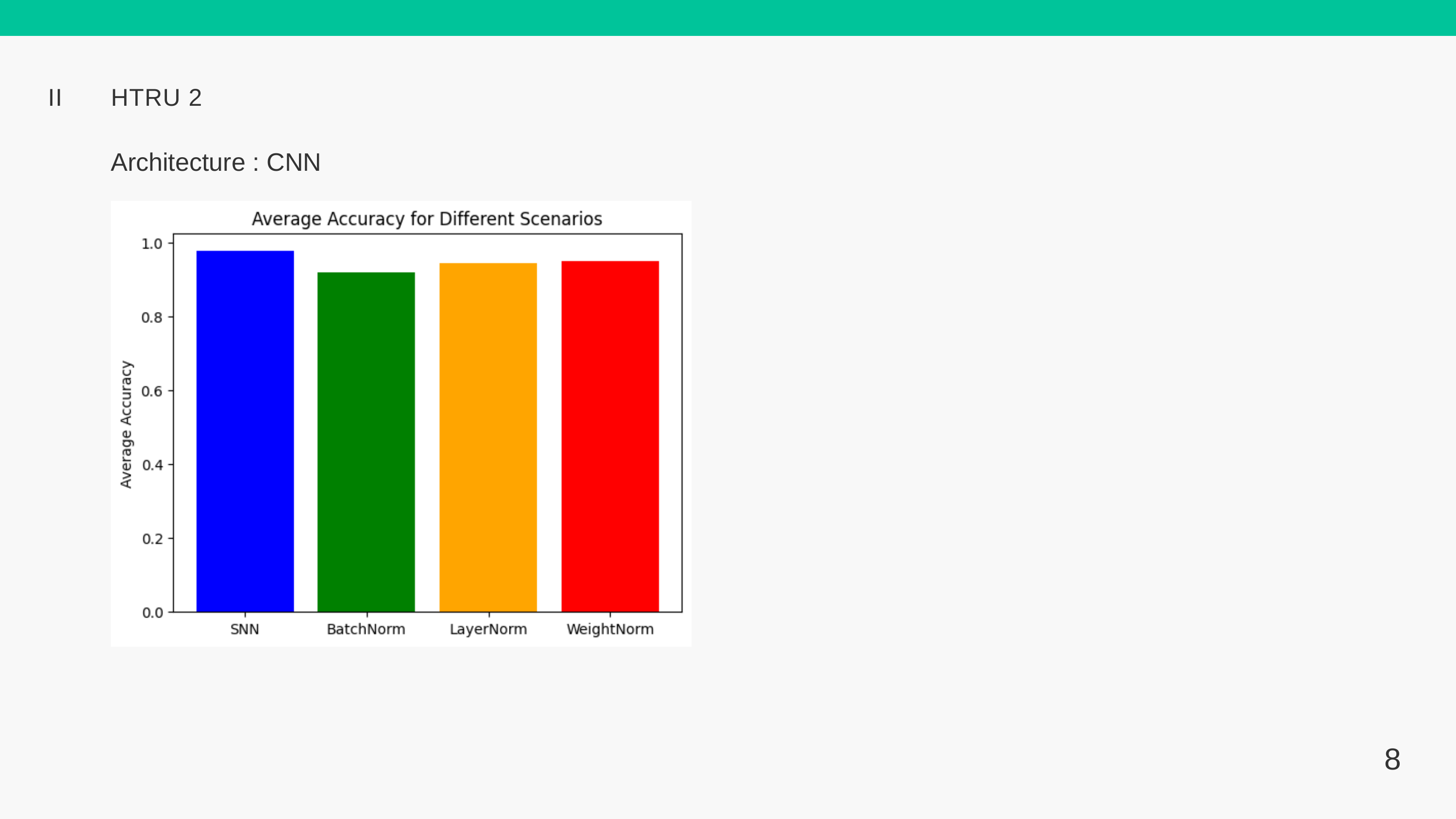

II
HTRU 2
Architecture : CNN

8